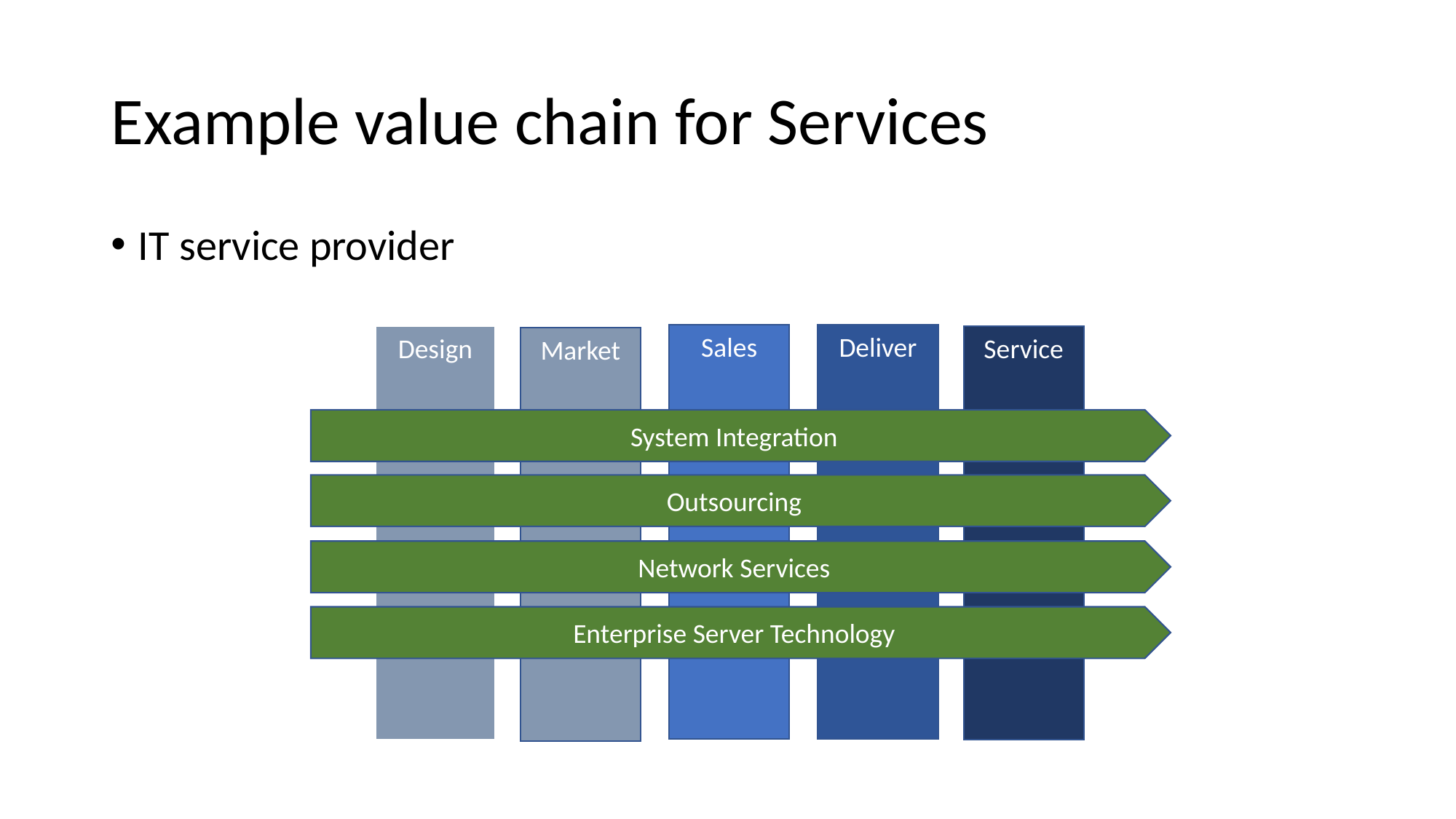

# Example value chain for Services
IT service provider
Deliver
Sales
Service
Design
Market
System Integration
Outsourcing
Network Services
Enterprise Server Technology